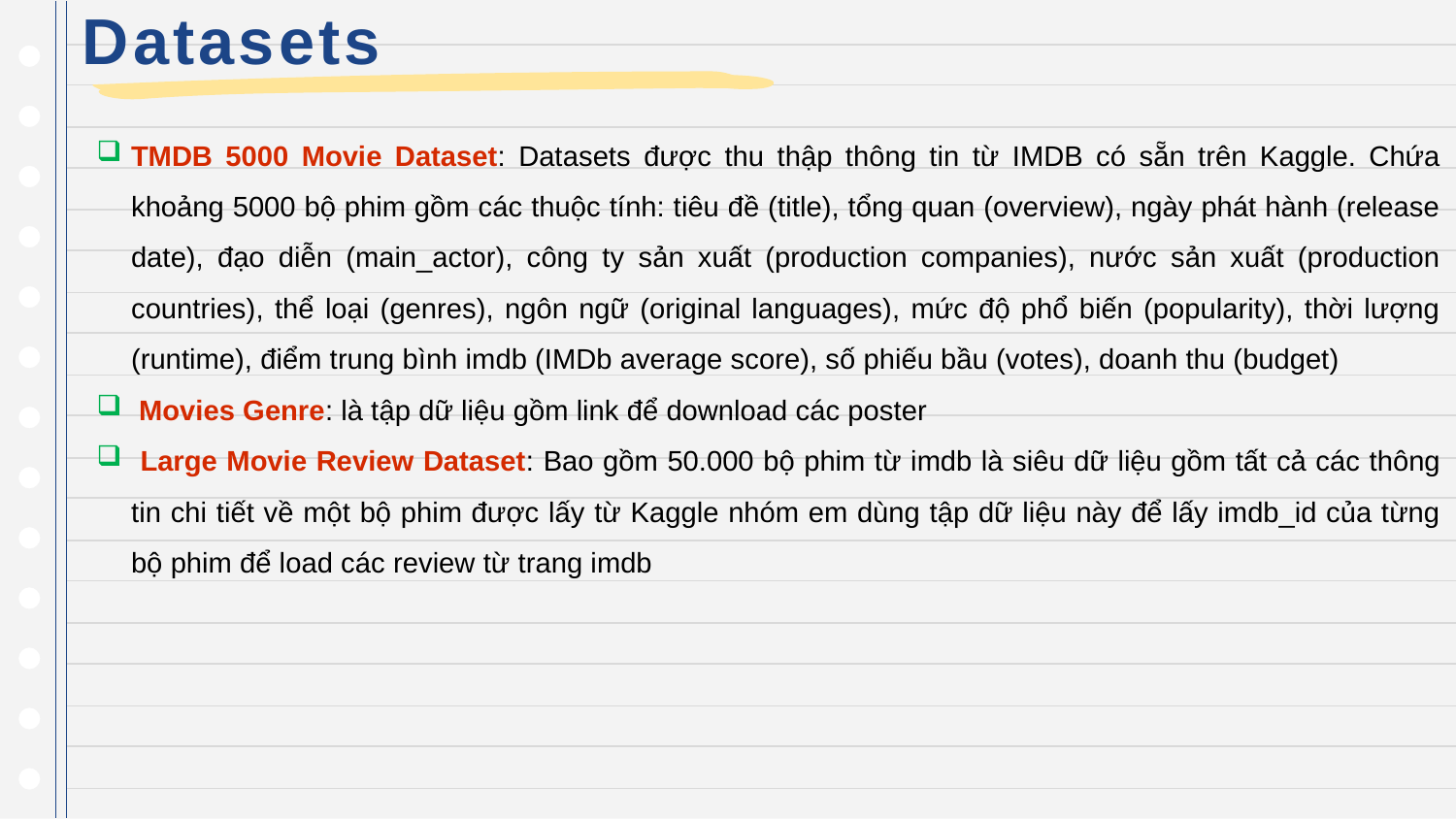

# Datasets

TMDB 5000 Movie Dataset: Datasets được thu thập thông tin từ IMDB có sẵn trên Kaggle. Chứa khoảng 5000 bộ phim gồm các thuộc tính: tiêu đề (title), tổng quan (overview), ngày phát hành (release date), đạo diễn (main_actor), công ty sản xuất (production companies), nước sản xuất (production countries), thể loại (genres), ngôn ngữ (original languages), mức độ phổ biến (popularity), thời lượng (runtime), điểm trung bình imdb (IMDb average score), số phiếu bầu (votes), doanh thu (budget)
 Movies Genre: là tập dữ liệu gồm link để download các poster
 Large Movie Review Dataset: Bao gồm 50.000 bộ phim từ imdb là siêu dữ liệu gồm tất cả các thông tin chi tiết về một bộ phim được lấy từ Kaggle nhóm em dùng tập dữ liệu này để lấy imdb_id của từng bộ phim để load các review từ trang imdb